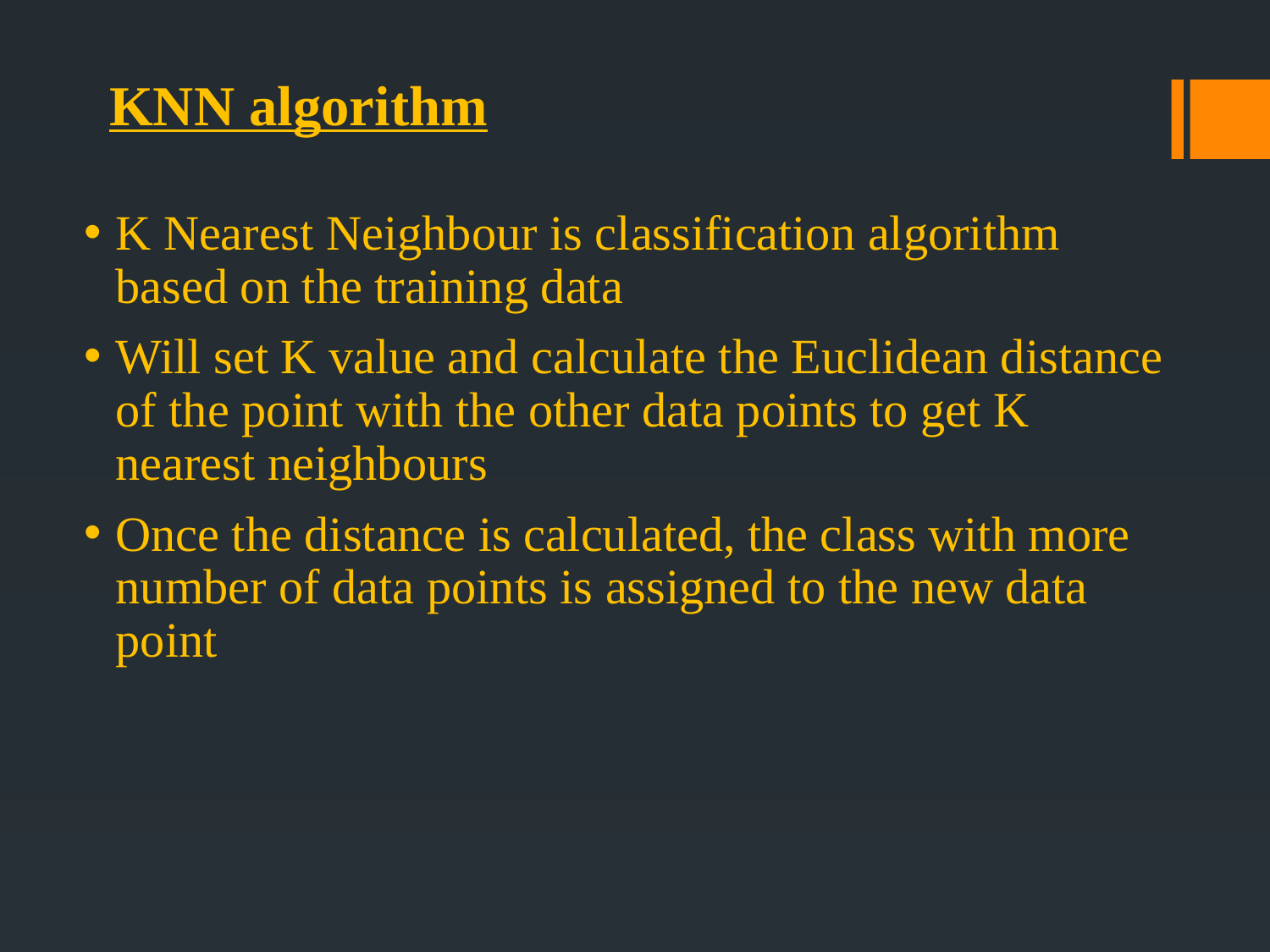

KNN algorithm
K Nearest Neighbour is classification algorithm based on the training data
Will set K value and calculate the Euclidean distance of the point with the other data points to get K nearest neighbours
Once the distance is calculated, the class with more number of data points is assigned to the new data point